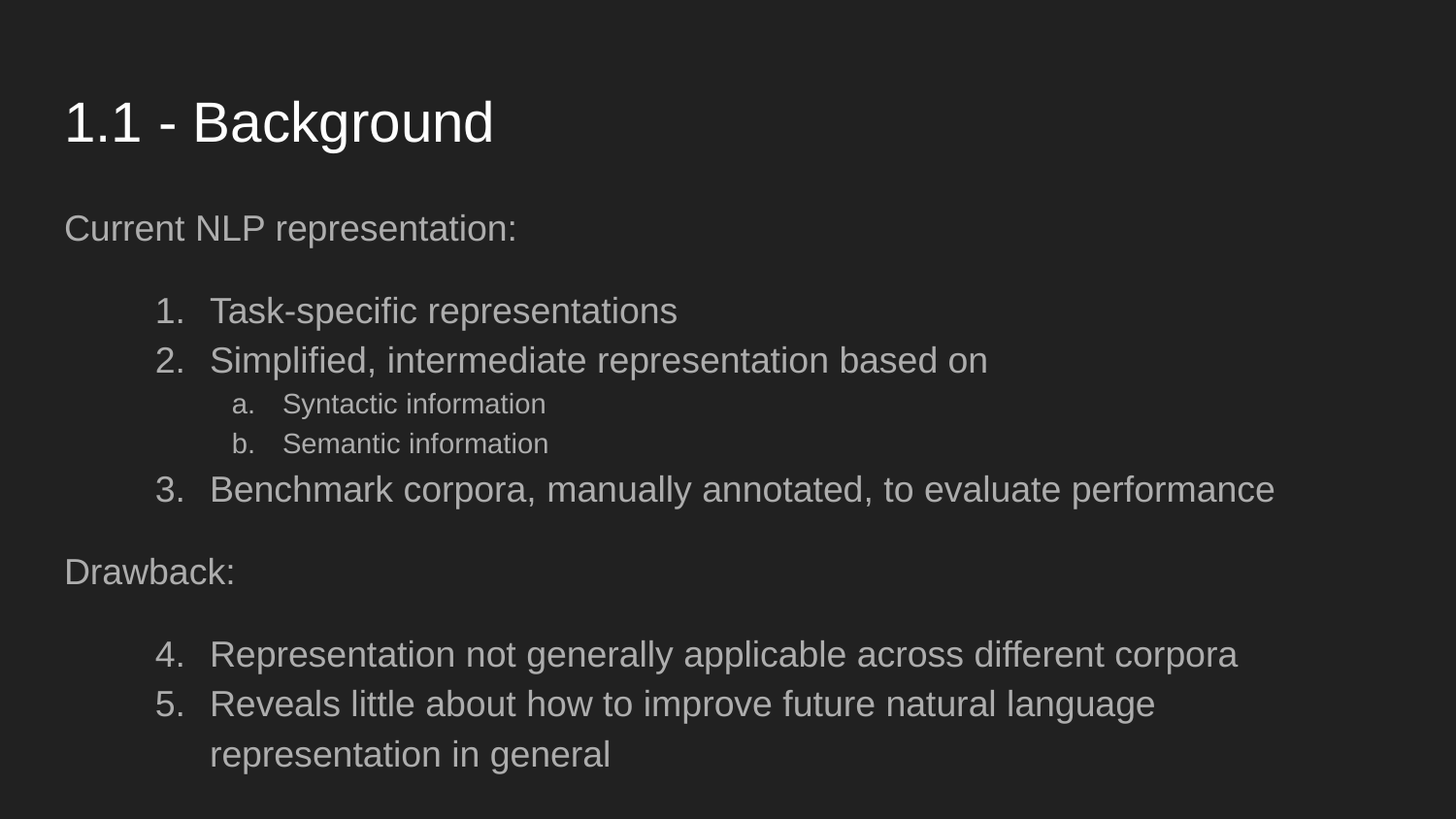

# 1.1 - Background

Current NLP representation:
Task-specific representations
Simplified, intermediate representation based on
Syntactic information
Semantic information
Benchmark corpora, manually annotated, to evaluate performance
Drawback:
Representation not generally applicable across different corpora
Reveals little about how to improve future natural language representation in general